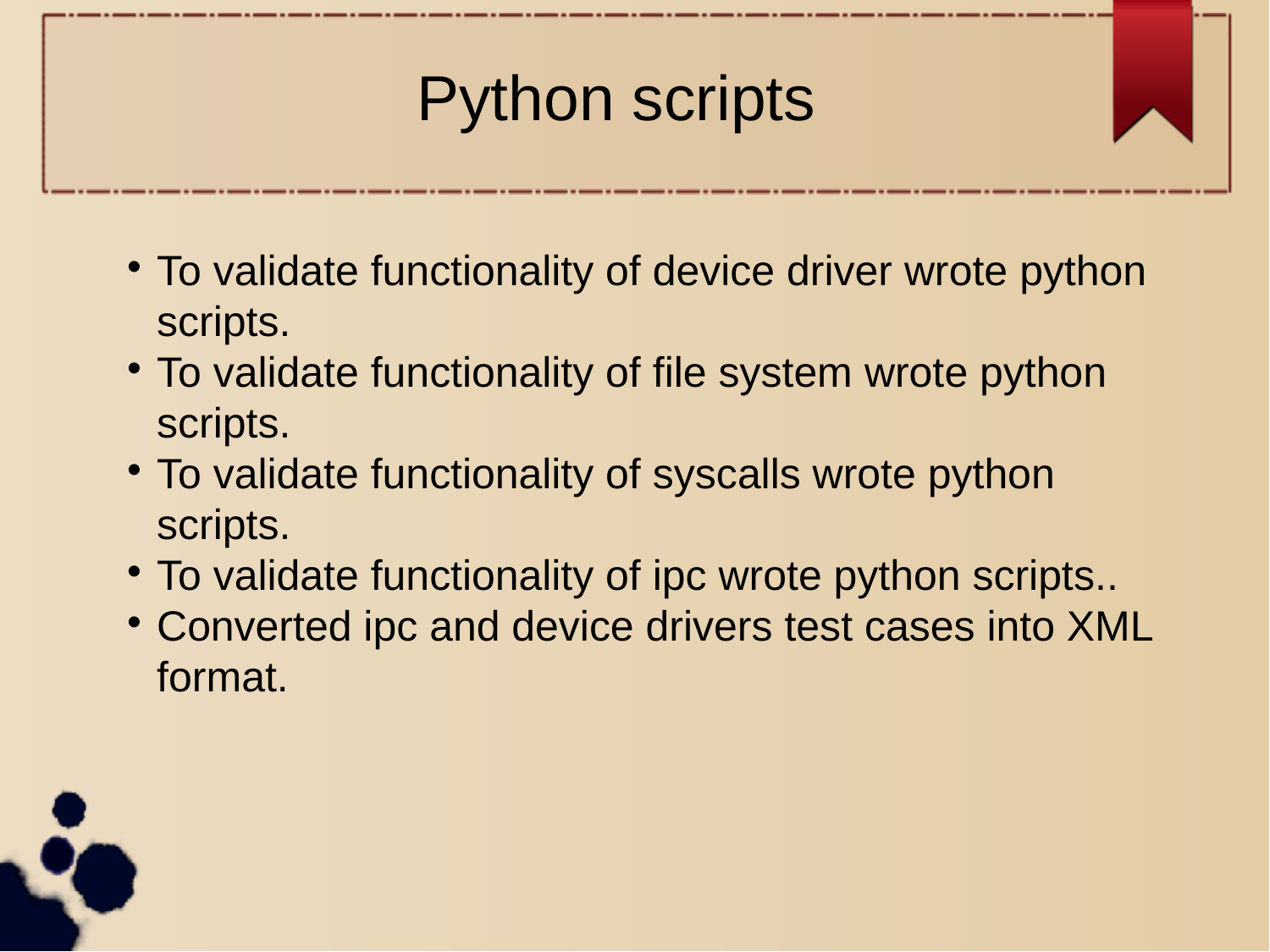

Python scripts
To validate functionality of device driver wrote python scripts.
To validate functionality of file system wrote python scripts.
To validate functionality of syscalls wrote python scripts.
To validate functionality of ipc wrote python scripts..
Converted ipc and device drivers test cases into XML format.